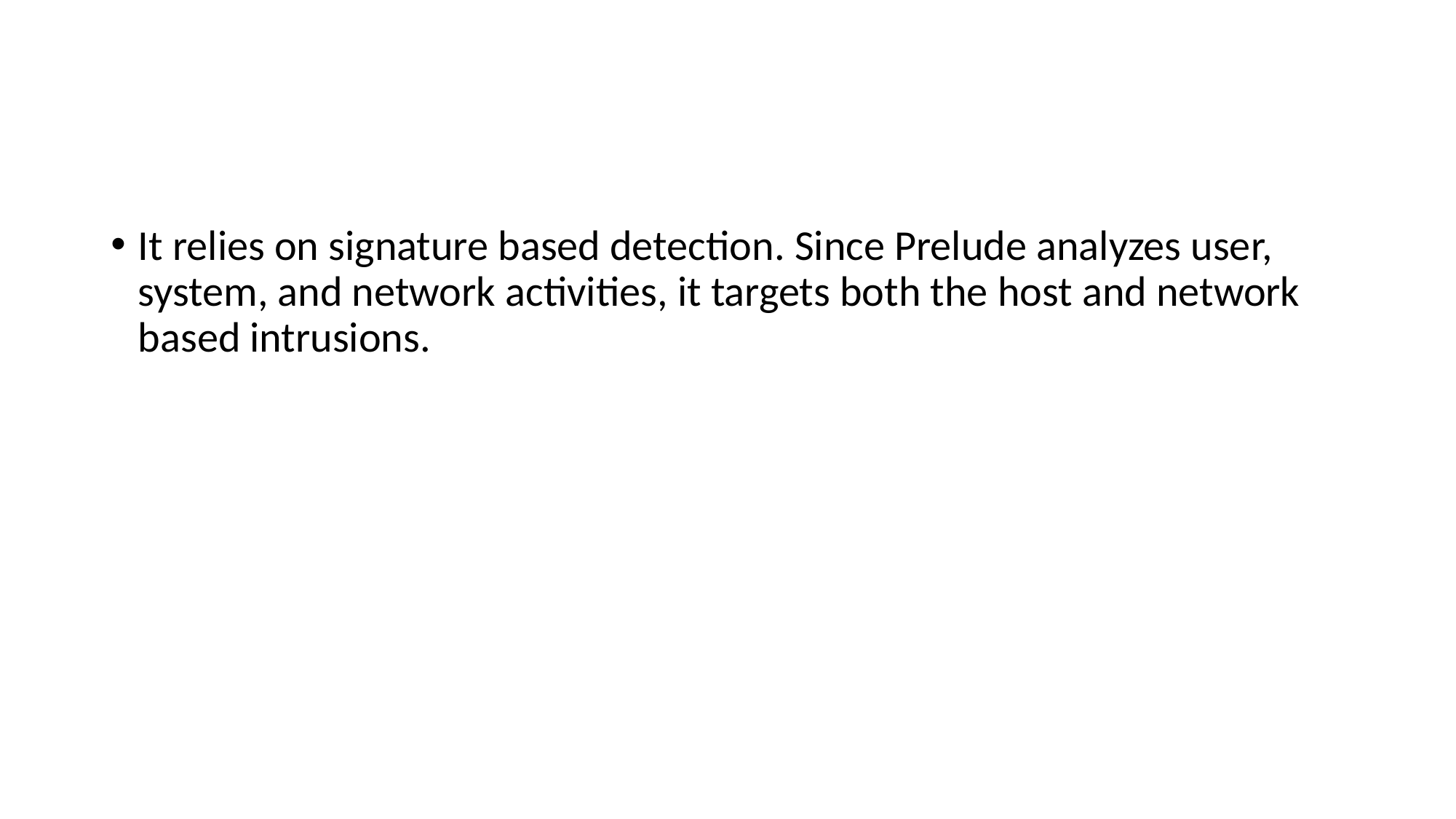

#
It relies on signature based detection. Since Prelude analyzes user, system, and network activities, it targets both the host and network based intrusions.